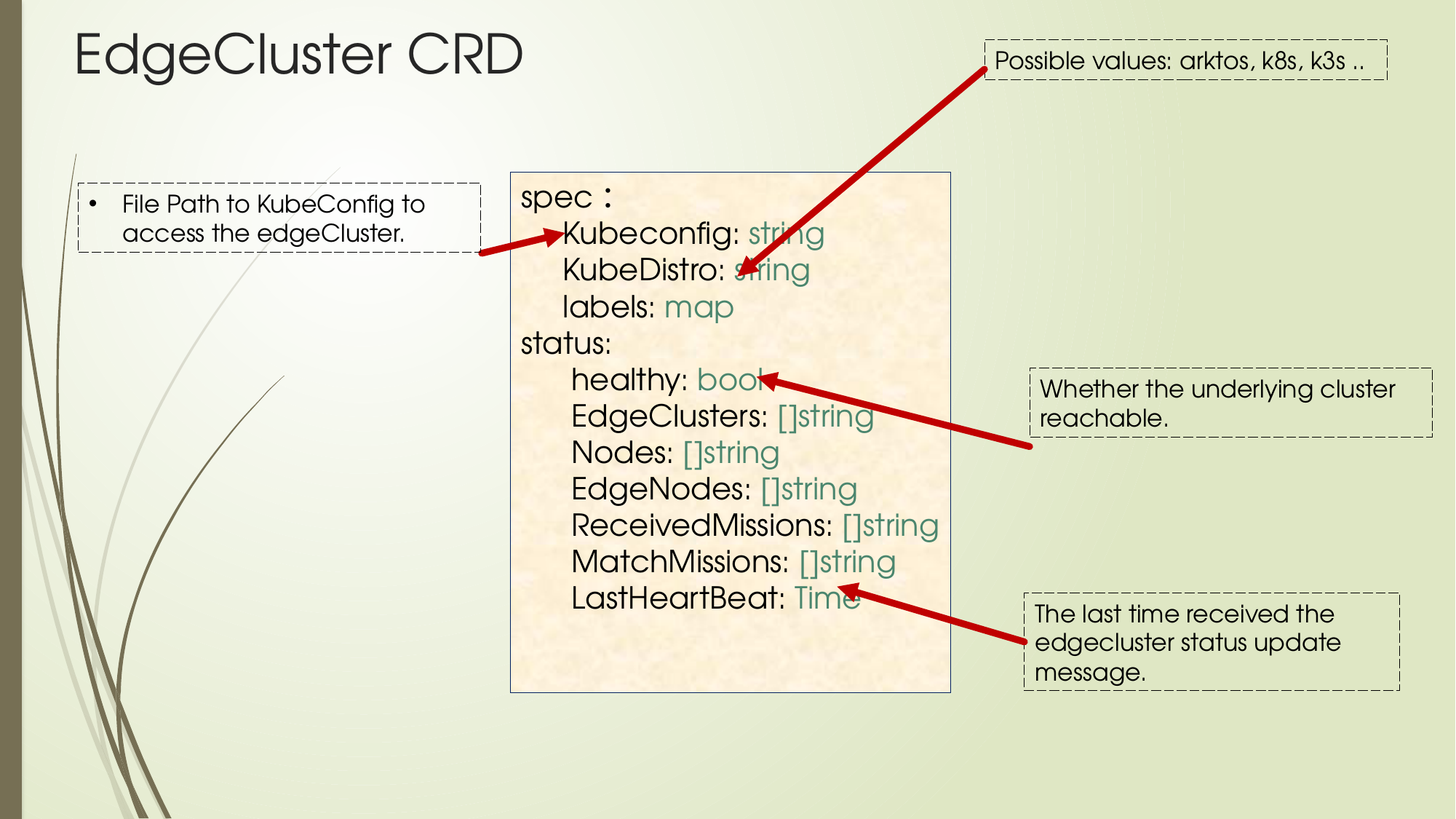

# EdgeCluster CRD
Possible values: arktos, k8s, k3s ..
spec：
     Kubeconfig: string
     KubeDistro: string
     labels: map
status:
      healthy: bool
      EdgeClusters: []string
      Nodes: []string
      EdgeNodes: []string
      ReceivedMissions: []string
      MatchMissions: []string
      LastHeartBeat: Time

File Path to KubeConfig to access the edgeCluster.
Whether the underlying cluster reachable.
The last time received the edgecluster status update message.